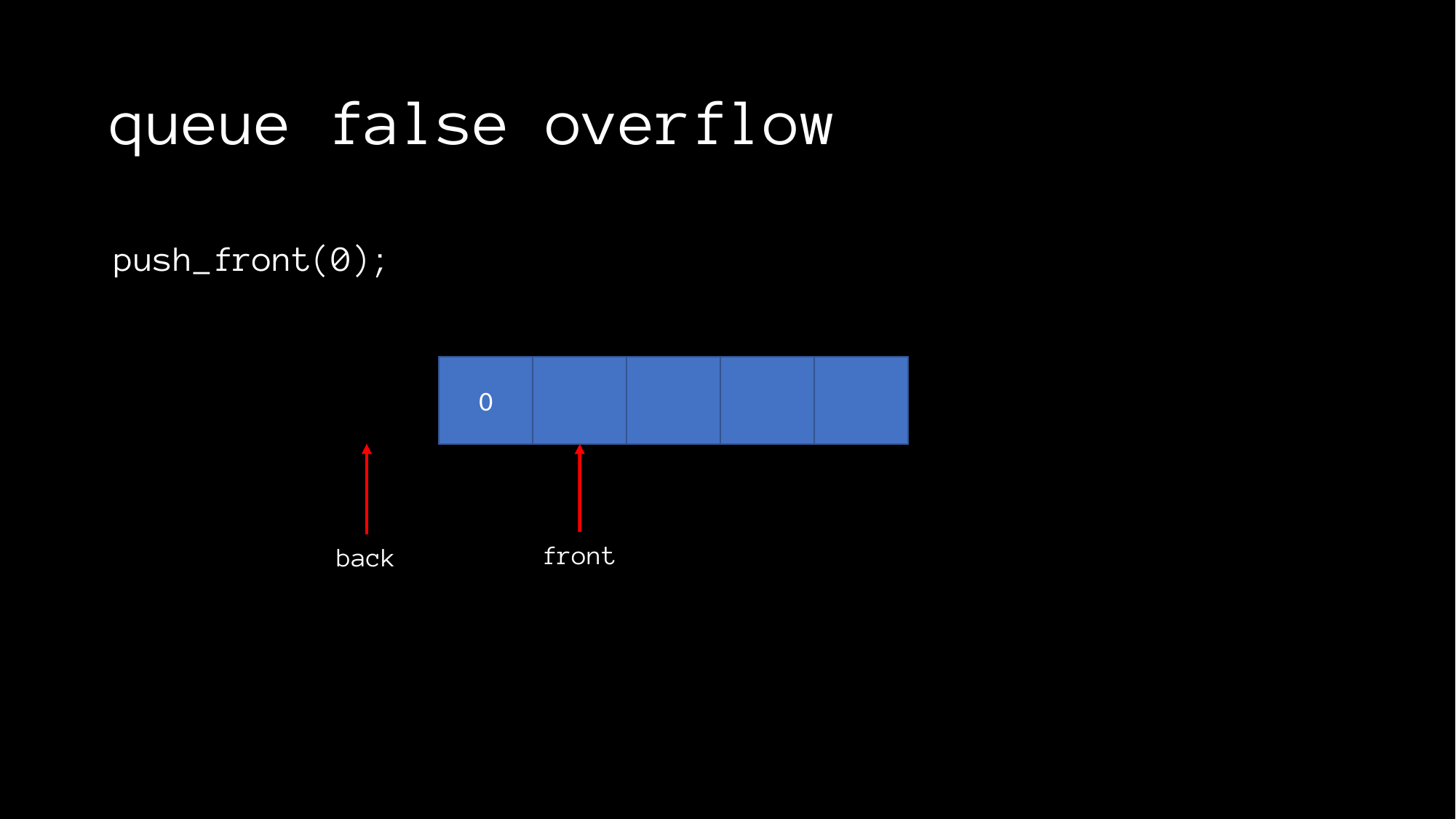

# queue false overflow
push_front(0);

0
front
back